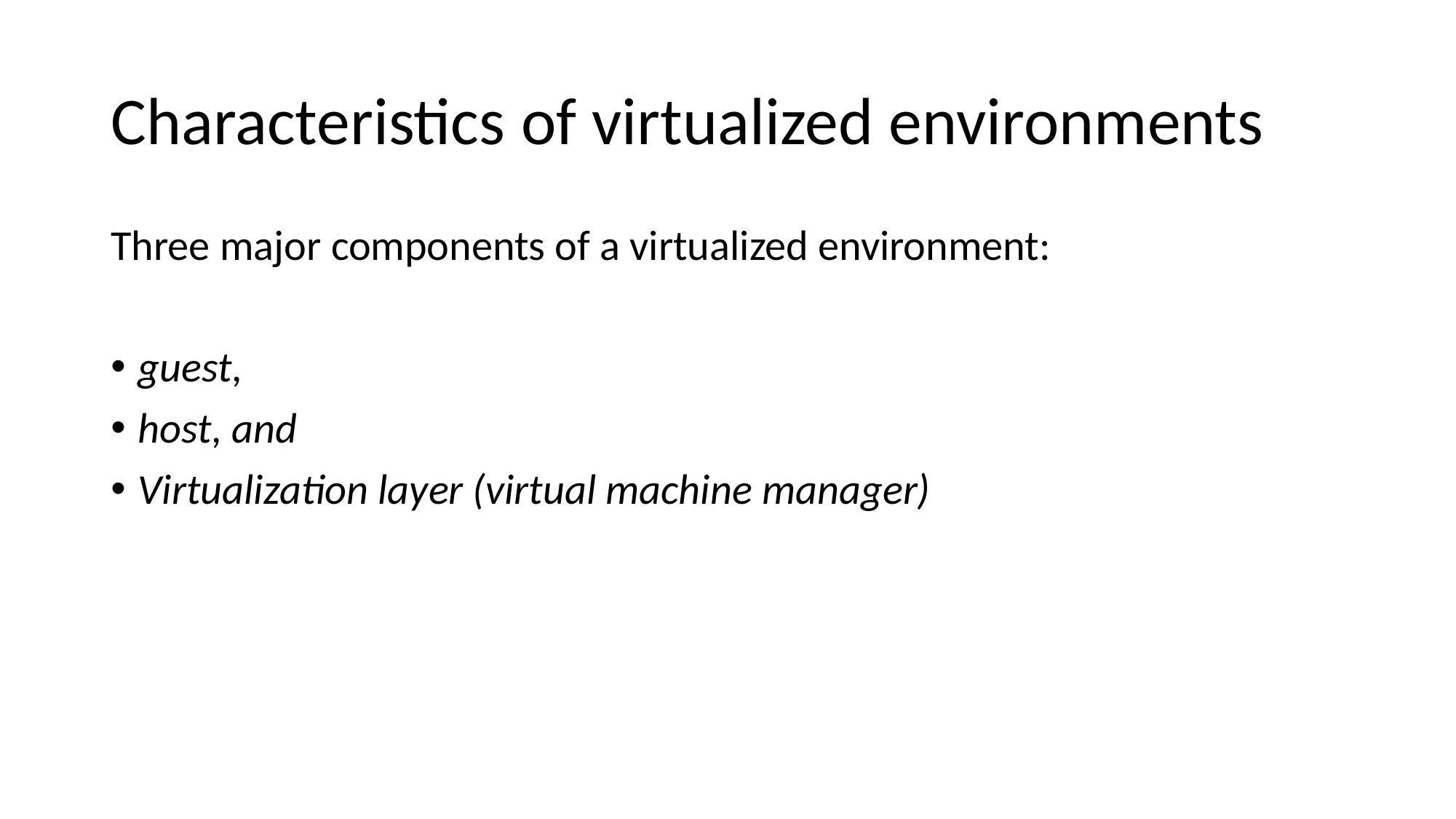

# Characteristics of virtualized environments
Three major components of a virtualized environment:

guest,
host, and
Virtualization layer (virtual machine manager)